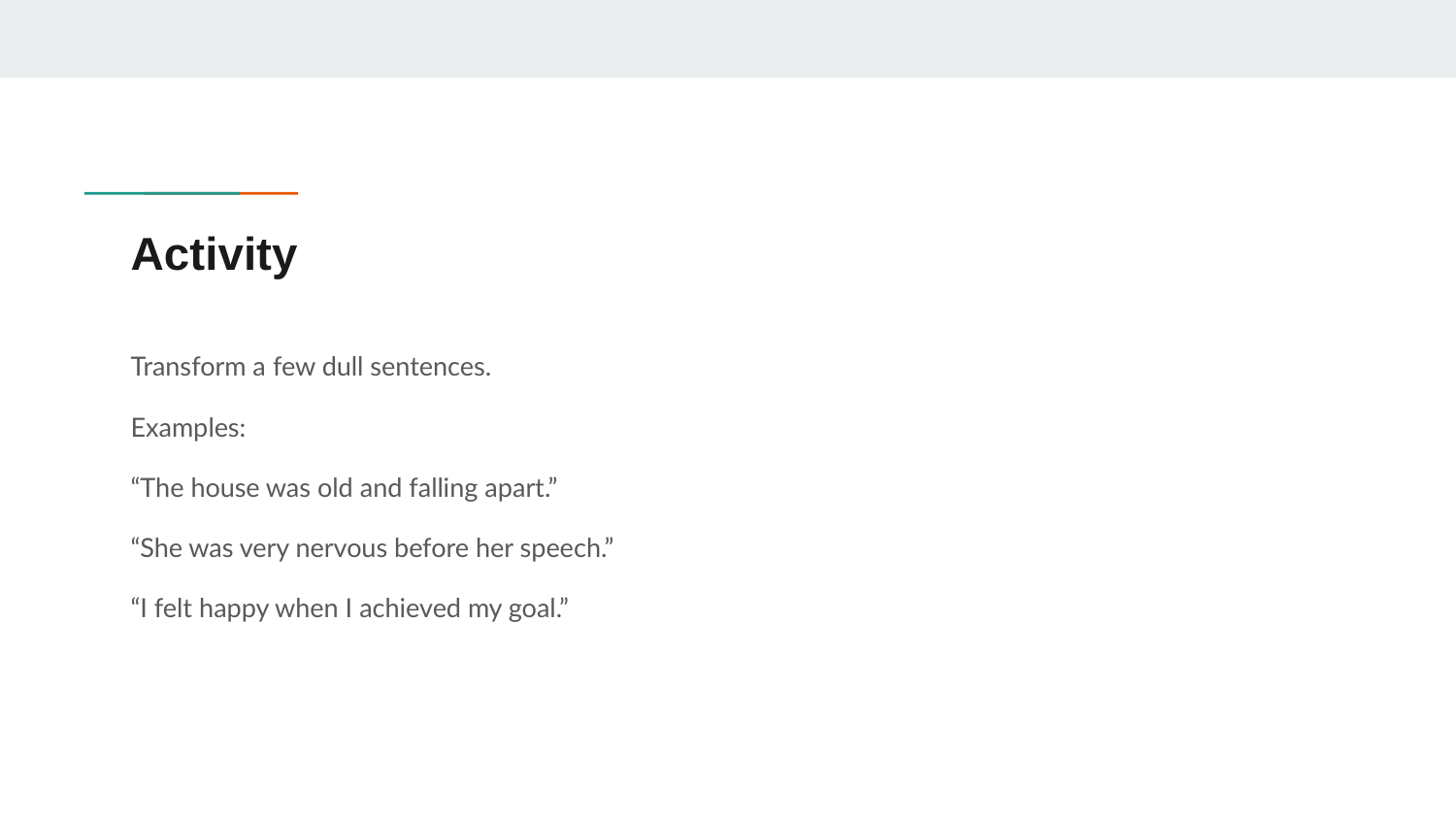

# Activity
Transform a few dull sentences.
Examples:
“The house was old and falling apart.”
“She was very nervous before her speech.”
“I felt happy when I achieved my goal.”